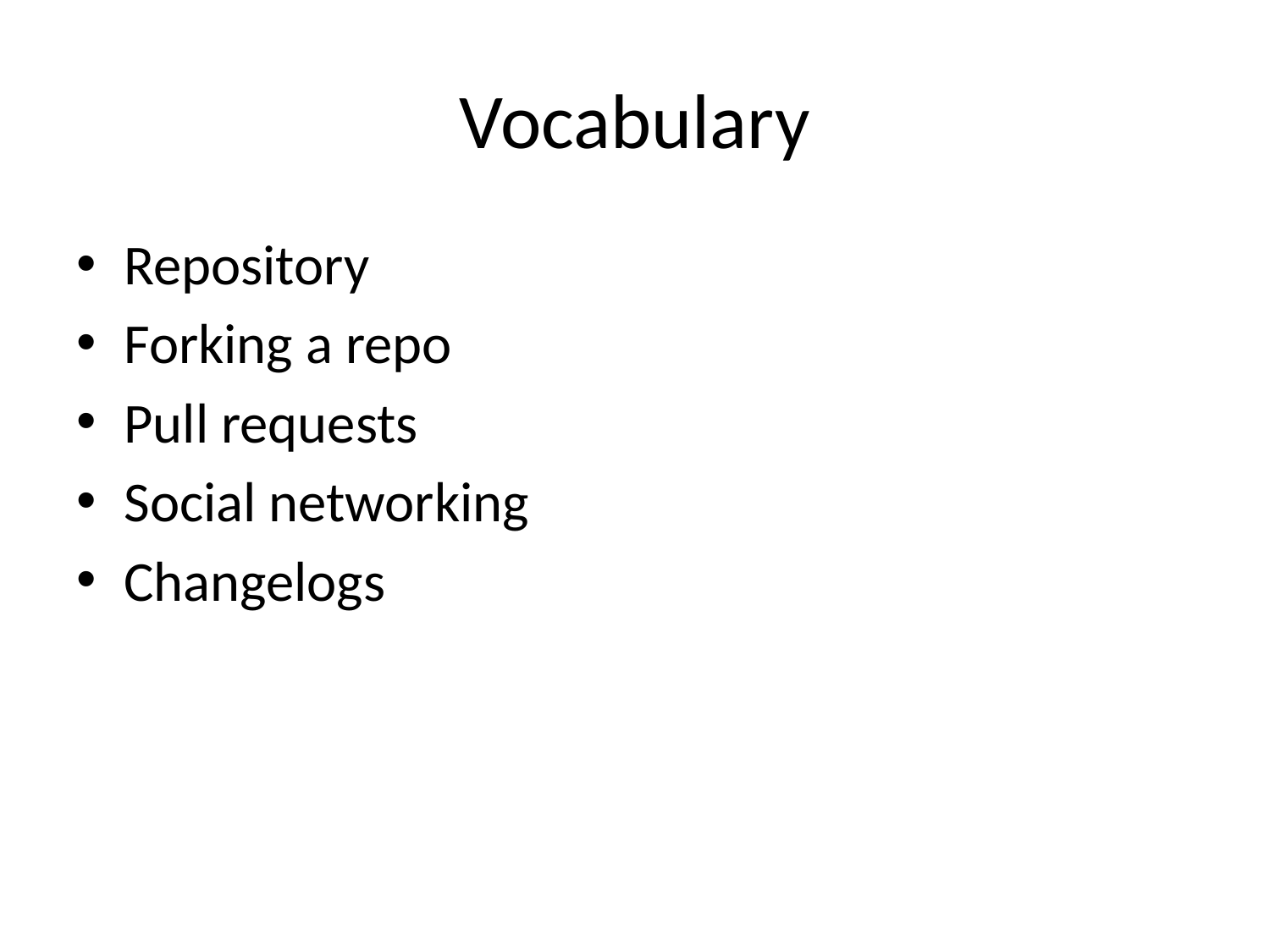

# Vocabulary
Repository
Forking a repo
Pull requests
Social networking
Changelogs